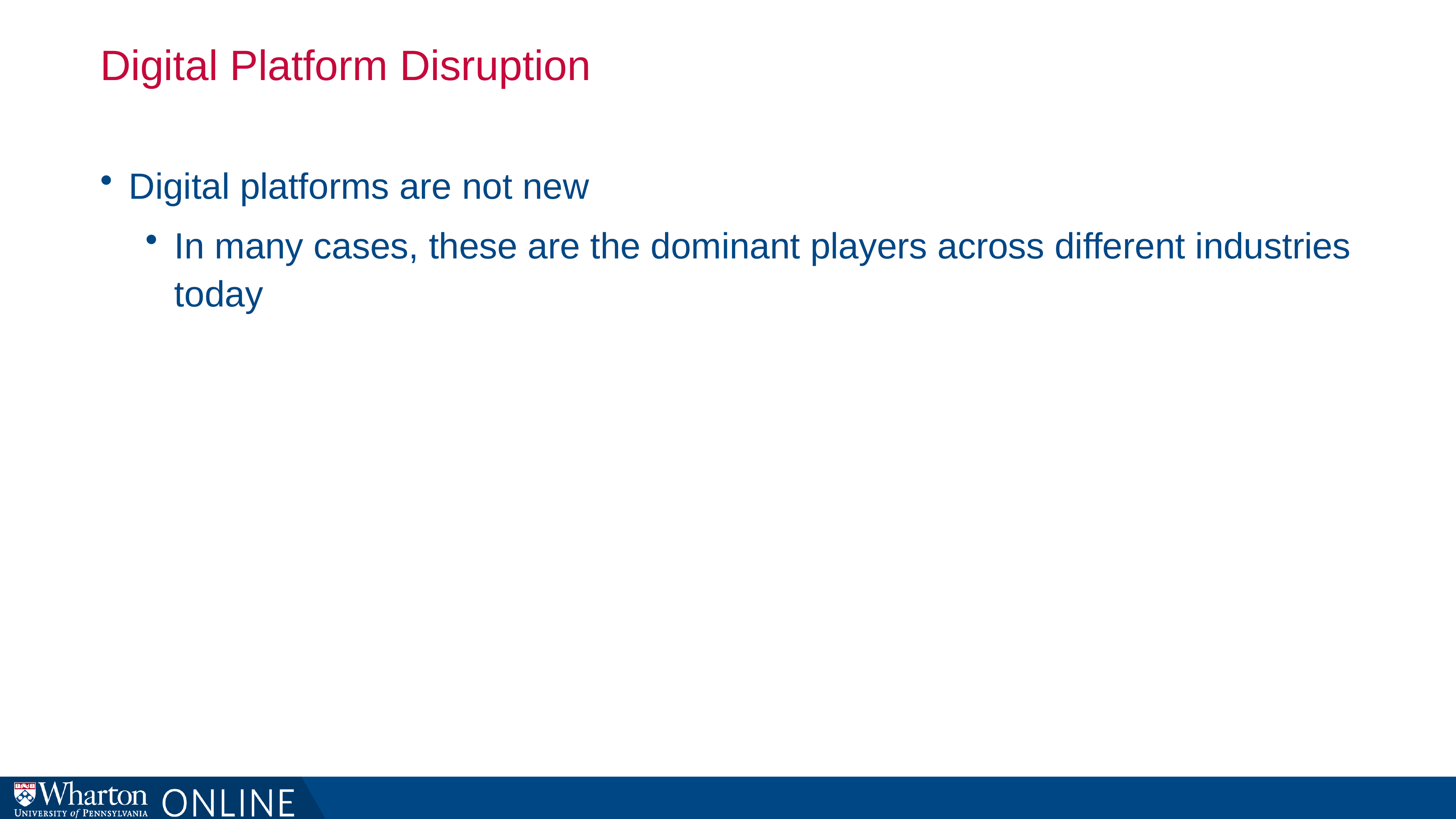

# Digital Platform Disruption
Digital platforms are not new
In many cases, these are the dominant players across different industries today